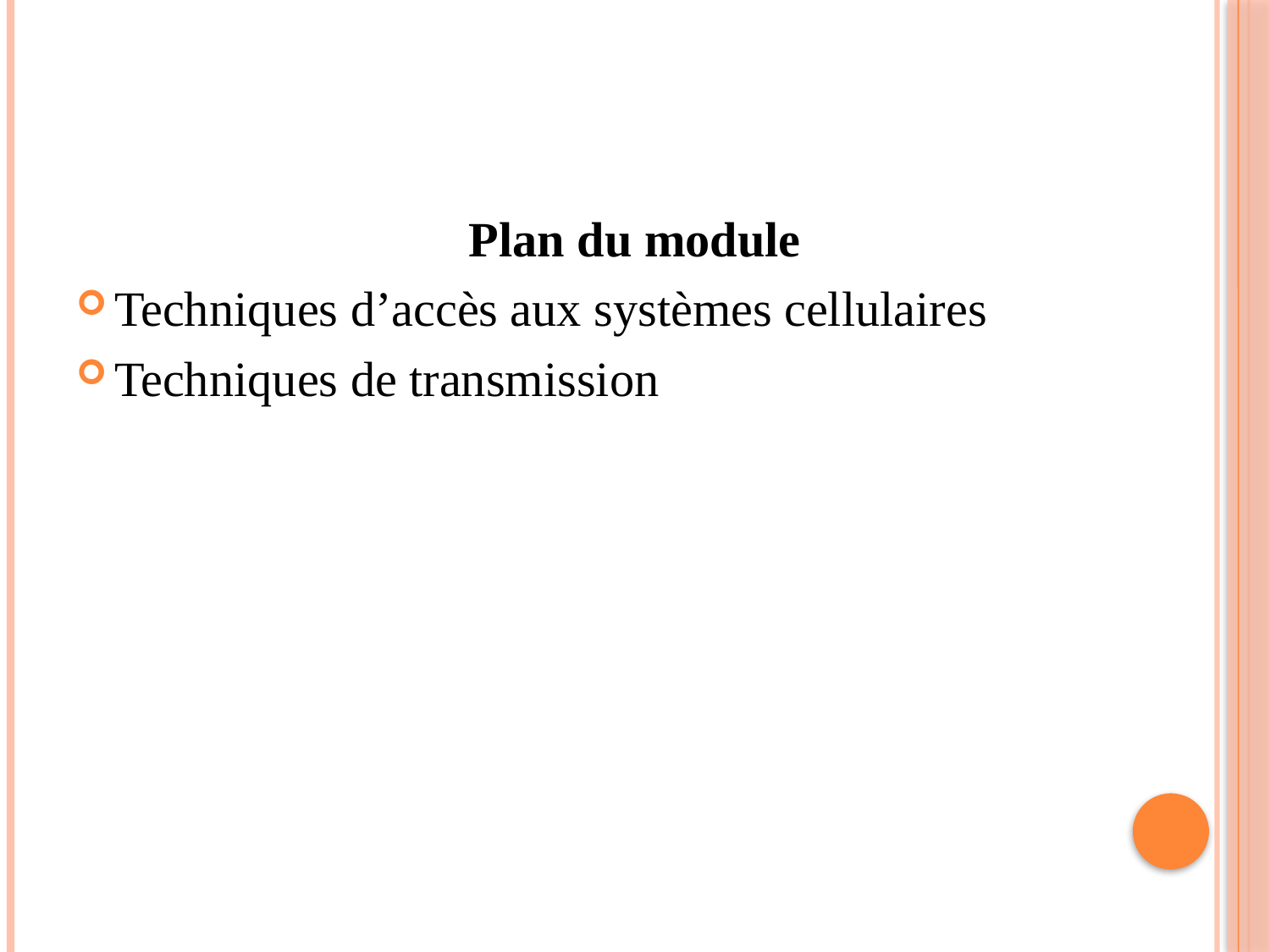

Plan du module
Techniques d’accès aux systèmes cellulaires
Techniques de transmission
2